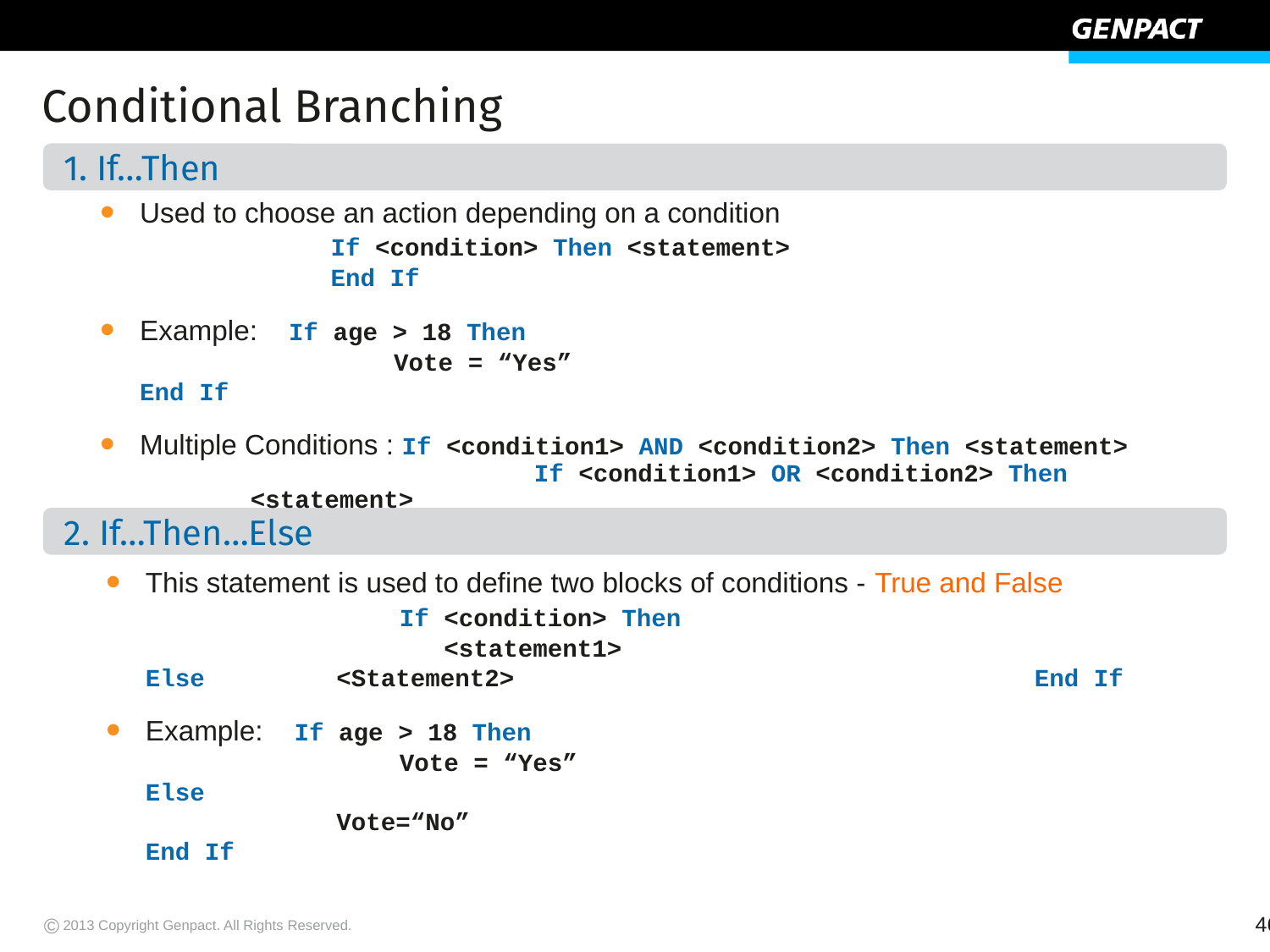

# Conditional Branching
  1. If…Then
Used to choose an action depending on a condition	                                    	If <condition> Then <statement>				End If
Example:    If age > 18 Then 							Vote = “Yes”					End If
Multiple Conditions : If <condition1> AND <condition2> Then <statement>
			  If <condition1> OR <condition2> Then <statement>

  2. If…Then…Else
This statement is used to define two blocks of conditions - True and False 	                                    	If <condition> Then 						   <statement1>					Else	<Statement2>					End If
Example:    If age > 18 Then 							Vote = “Yes” 					Else							       		Vote=“No”						End If